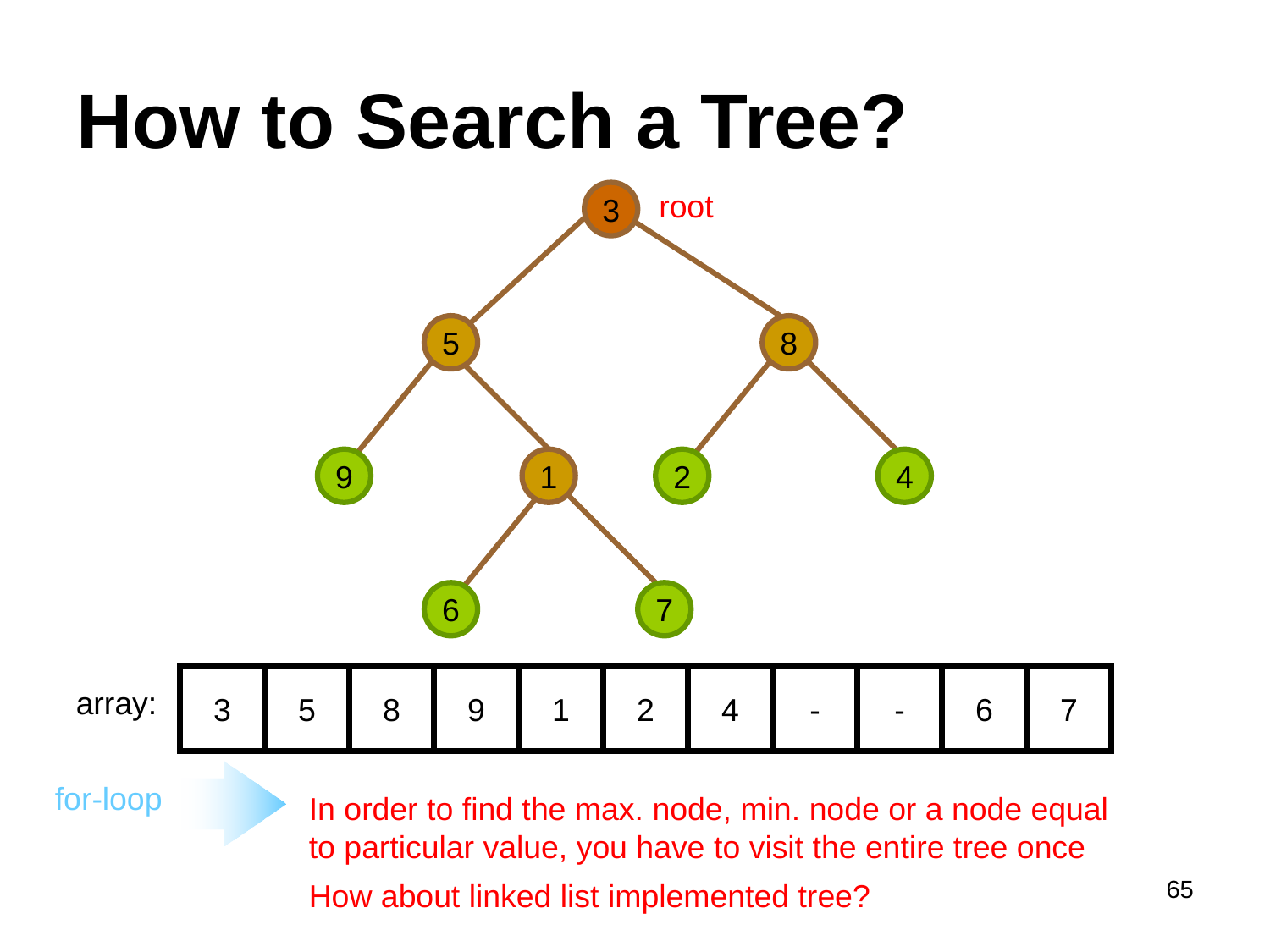

# How to Search a Tree?
root
3

5
8

9
1
2
4

6
7
3
5
8
9
1
2
4
-
-
6
7
array:

for-loop
In order to find the max. node, min. node or a node equal to particular value, you have to visit the entire tree once
How about linked list implemented tree?
65